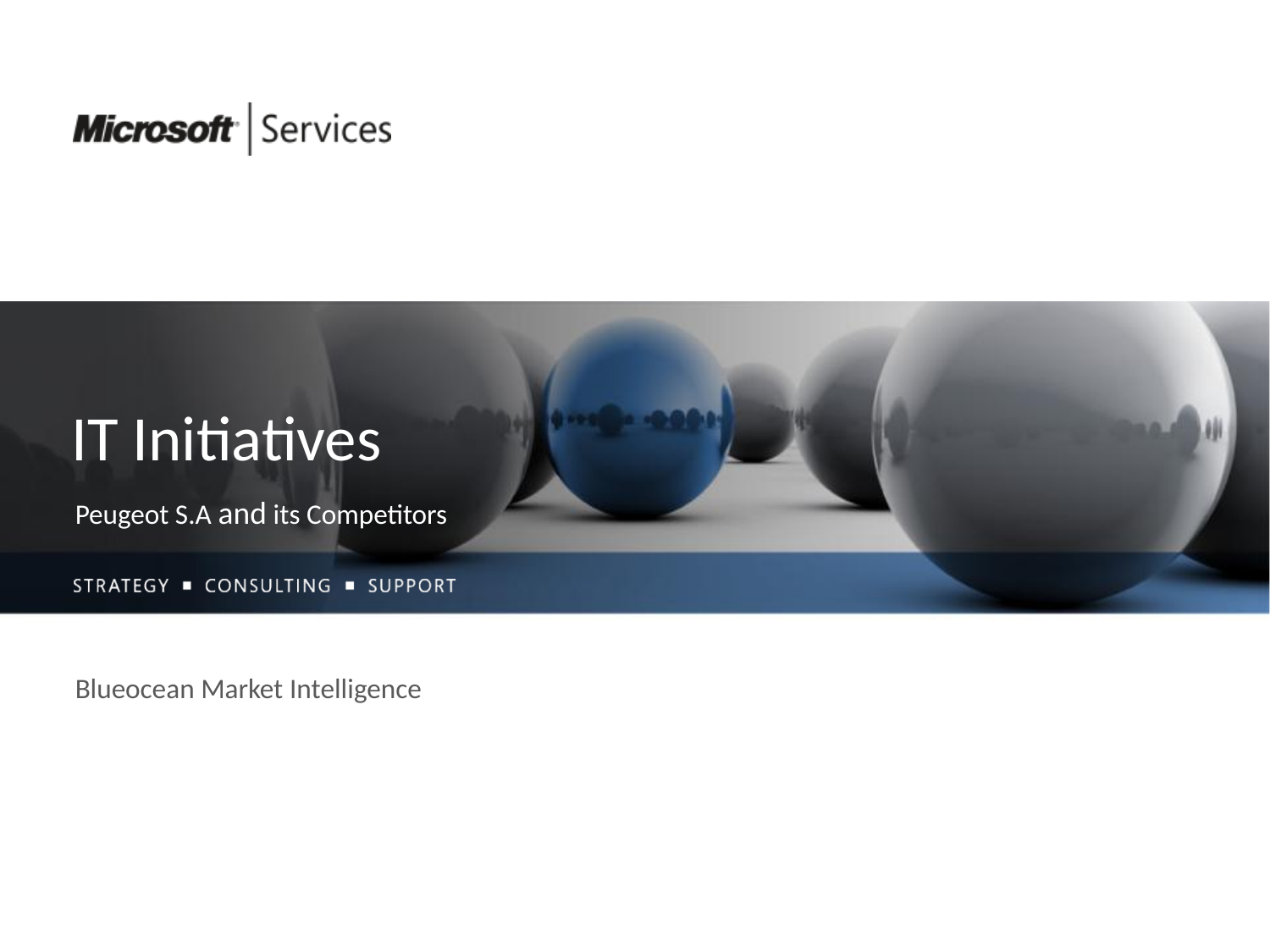

# IT Initiatives
Peugeot S.A and its Competitors
Blueocean Market Intelligence